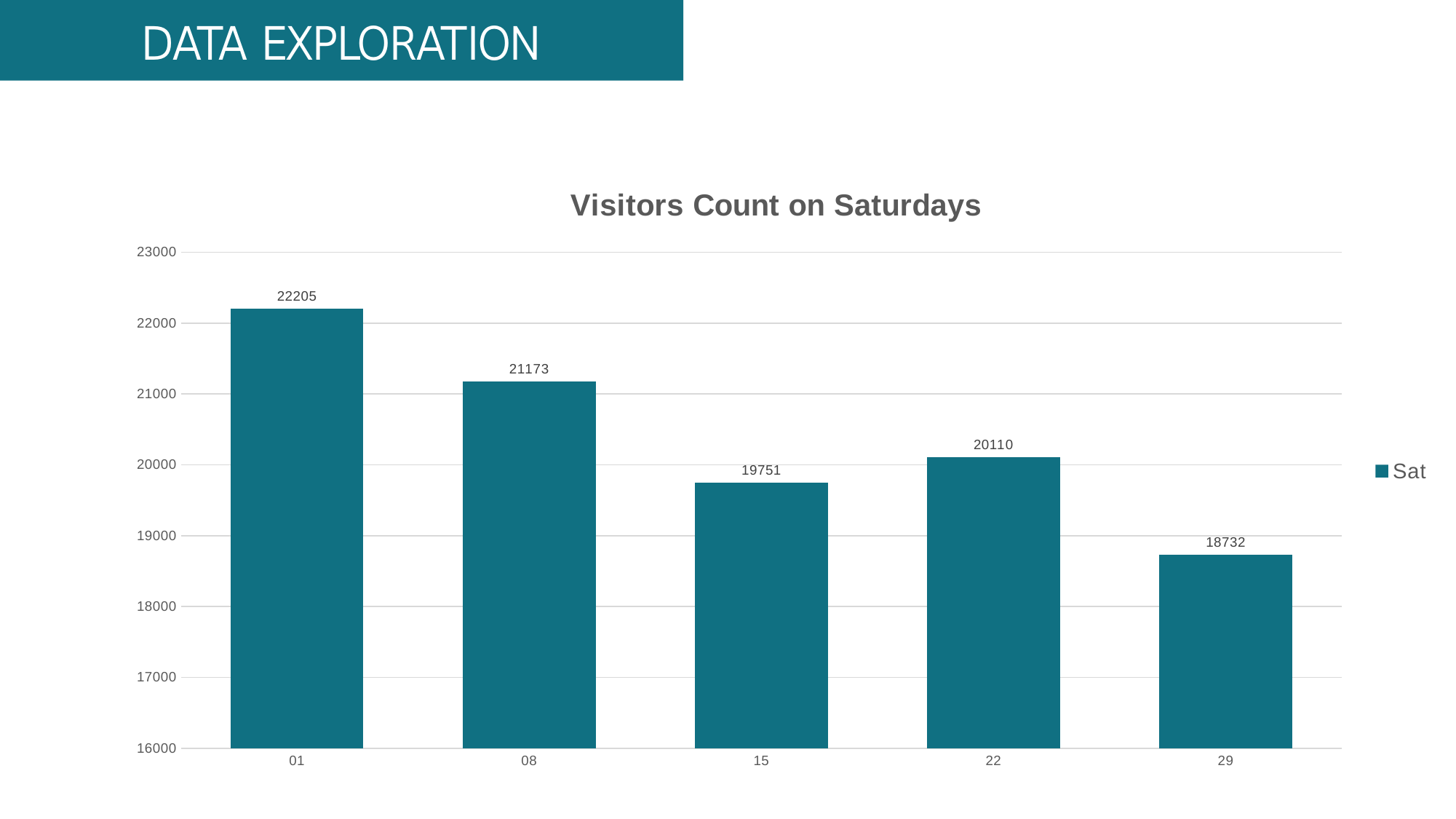

DATA EXPLORATION

### Chart: Visitors Count on Saturdays

| Category | Sat |
|---|---|
| 01 | 22205.0 |
| 08 | 21173.0 |
| 15 | 19751.0 |
| 22 | 20110.0 |
| 29 | 18732.0 |
11